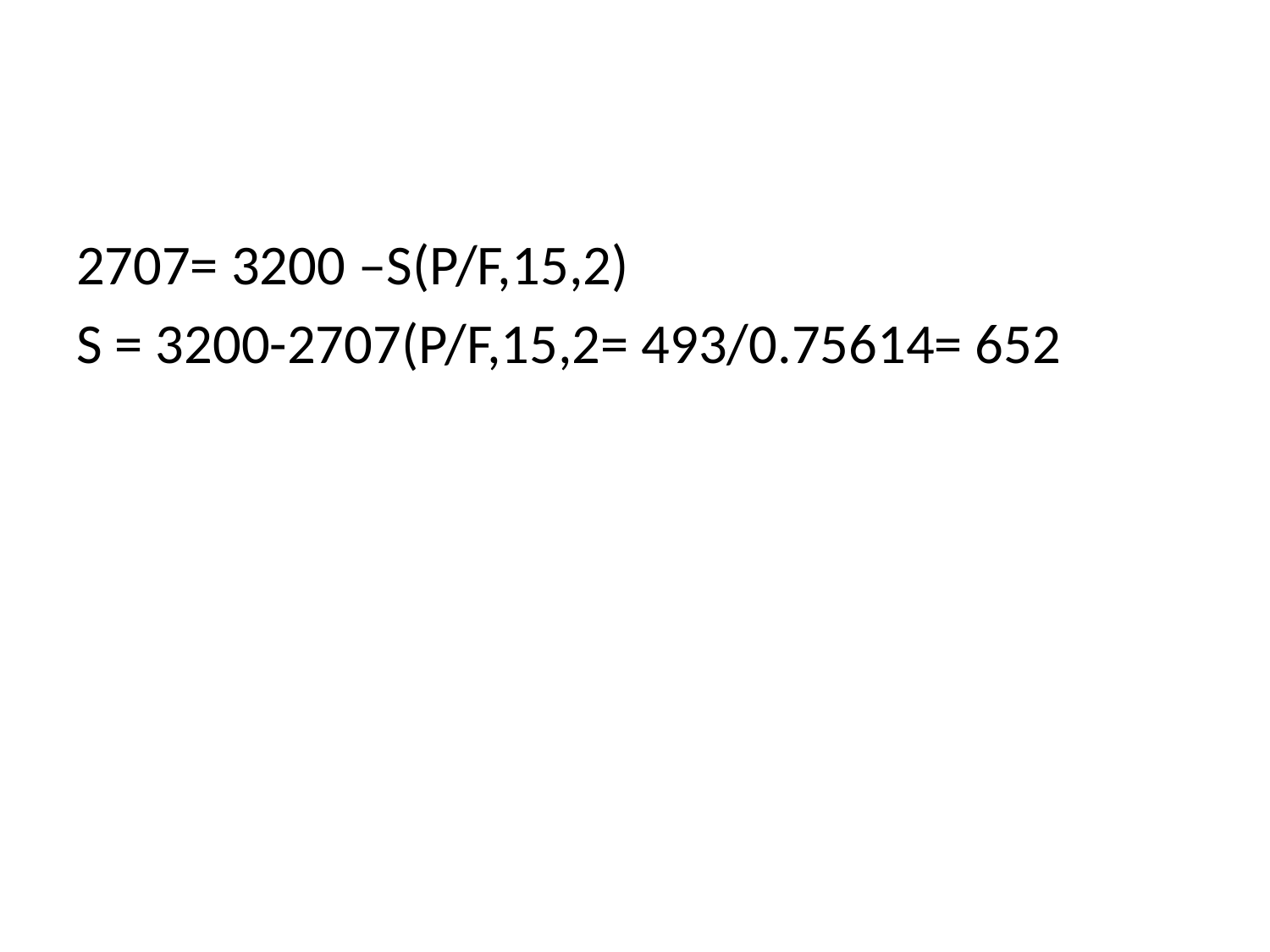

#
2707= 3200 –S(P/F,15,2)
S = 3200-2707(P/F,15,2= 493/0.75614= 652